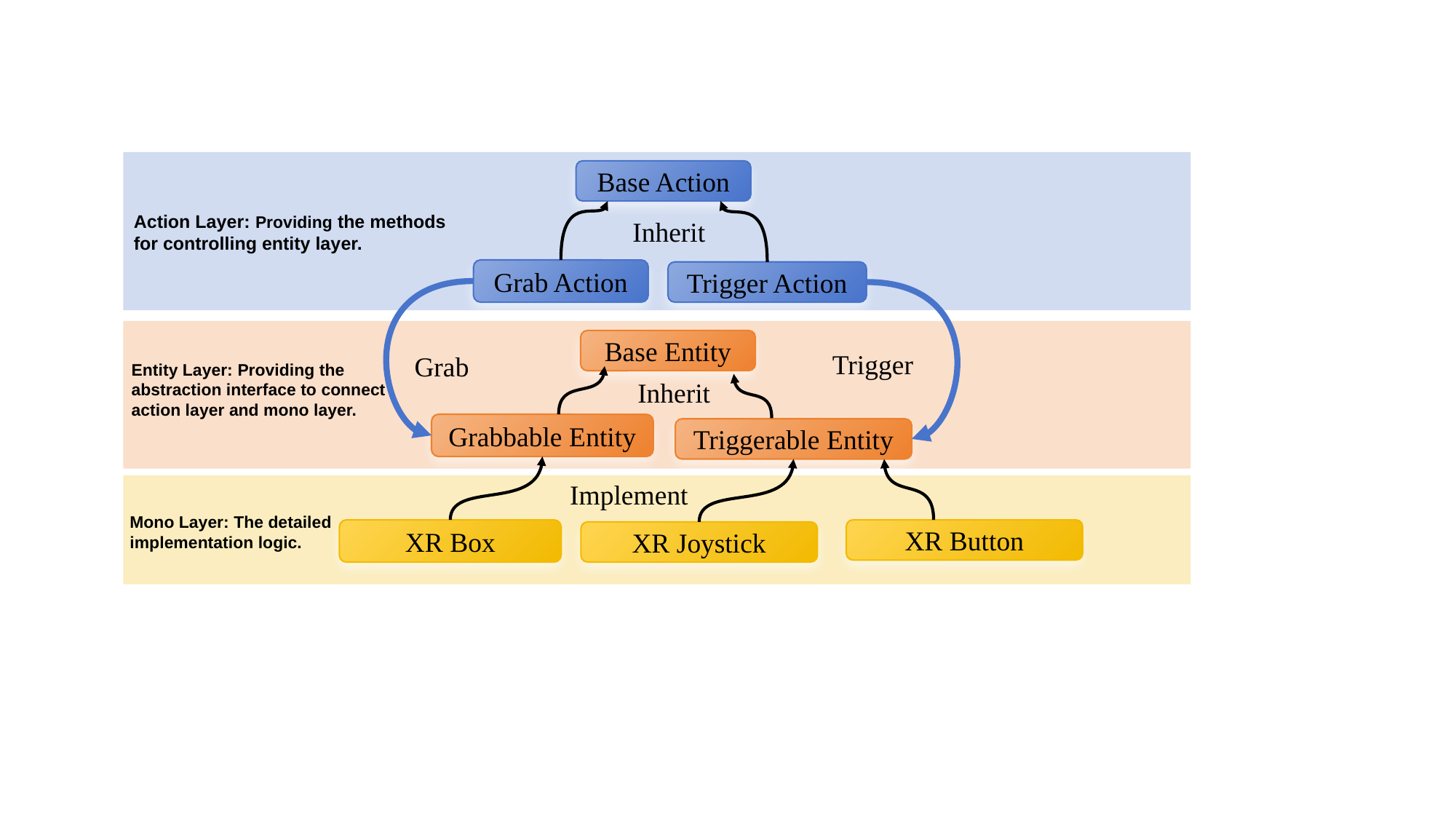

Base Action
Inherit
Grab Action
Trigger Action
Base Entity
Trigger
Grab
Inherit
Grabbable Entity
Triggerable Entity
Implement
XR Box
XR Button
XR Joystick
Action Layer: Providing the methods for controlling entity layer.

Entity Layer: Providing the
abstraction interface to connect
action layer and mono layer.

Mono Layer: The detailed  implementation logic.